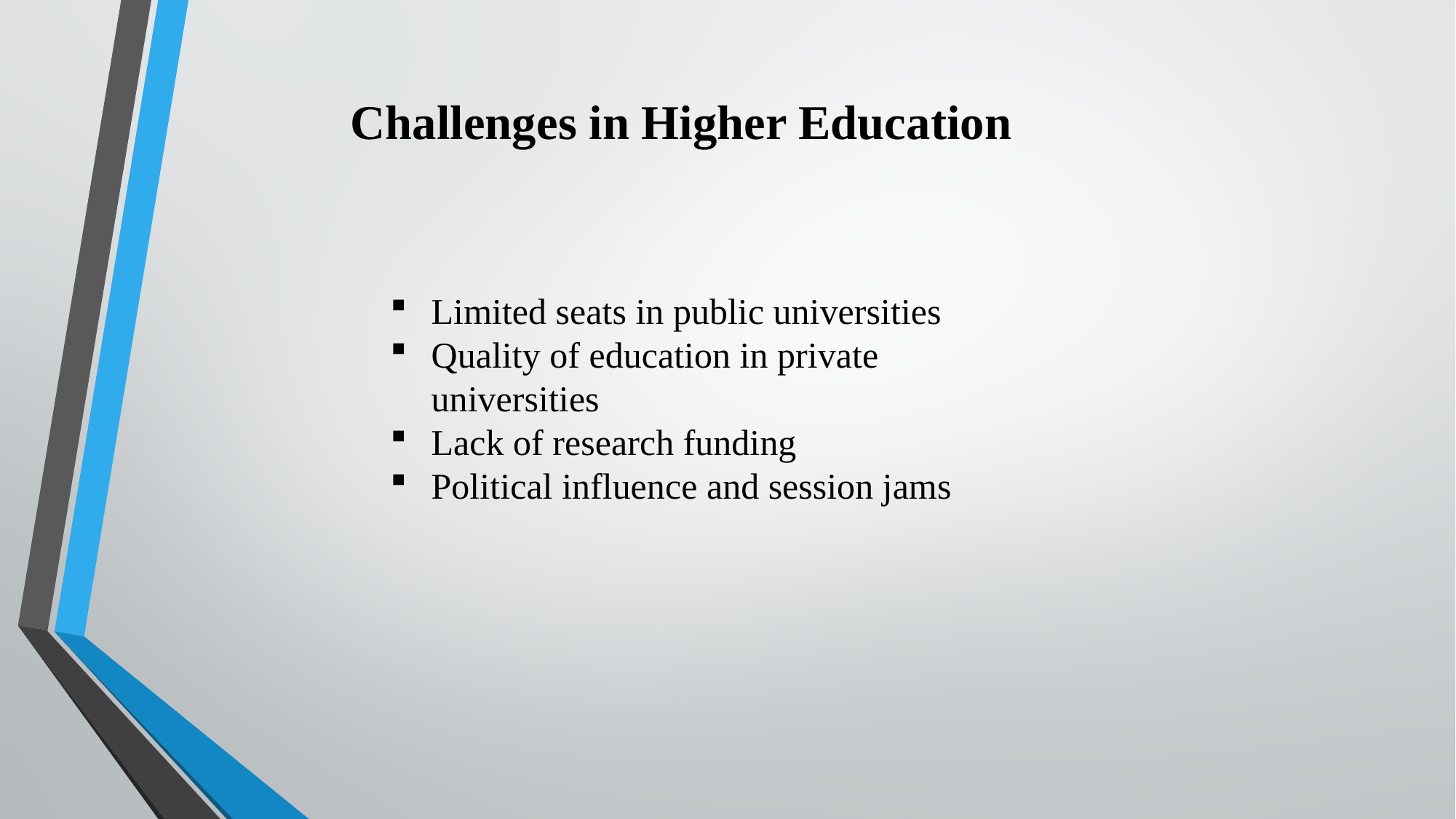

Challenges in Higher Education
Limited seats in public universities
Quality of education in private universities
Lack of research funding
Political influence and session jams